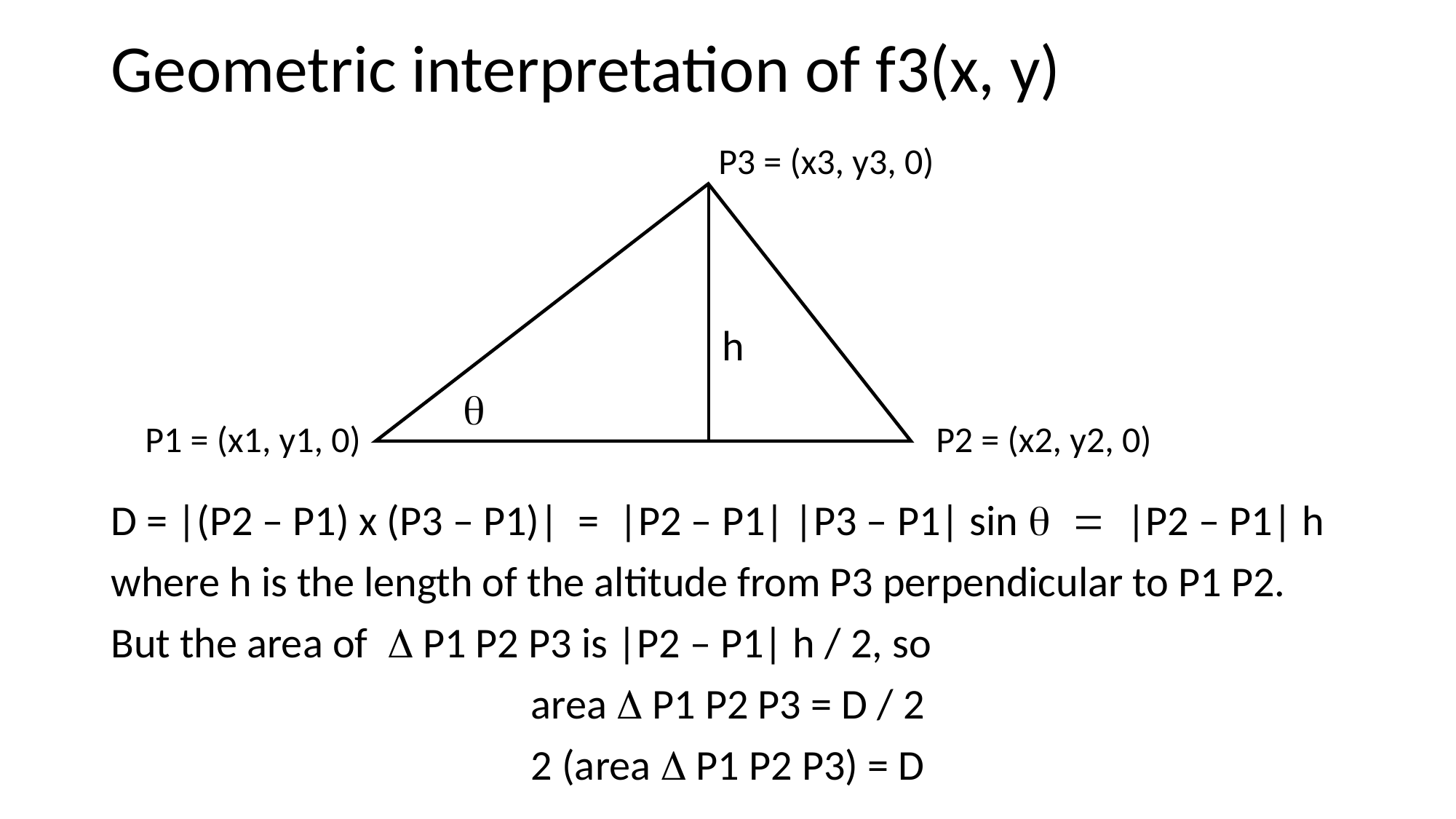

# Geometric interpretation of f3(x, y)
P3 = (x3, y3, 0)

h
θ
P1 = (x1, y1, 0)
P2 = (x2, y2, 0)
D = |(P2 – P1) x (P3 – P1)|  =  |P2 – P1| |P3 – P1| sin θ = |P2 – P1| h
where h is the length of the altitude from P3 perpendicular to P1 P2.
But the area of  Δ P1 P2 P3 is |P2 – P1| h / 2, so
area Δ P1 P2 P3 = D / 2
2 (area Δ P1 P2 P3) = D